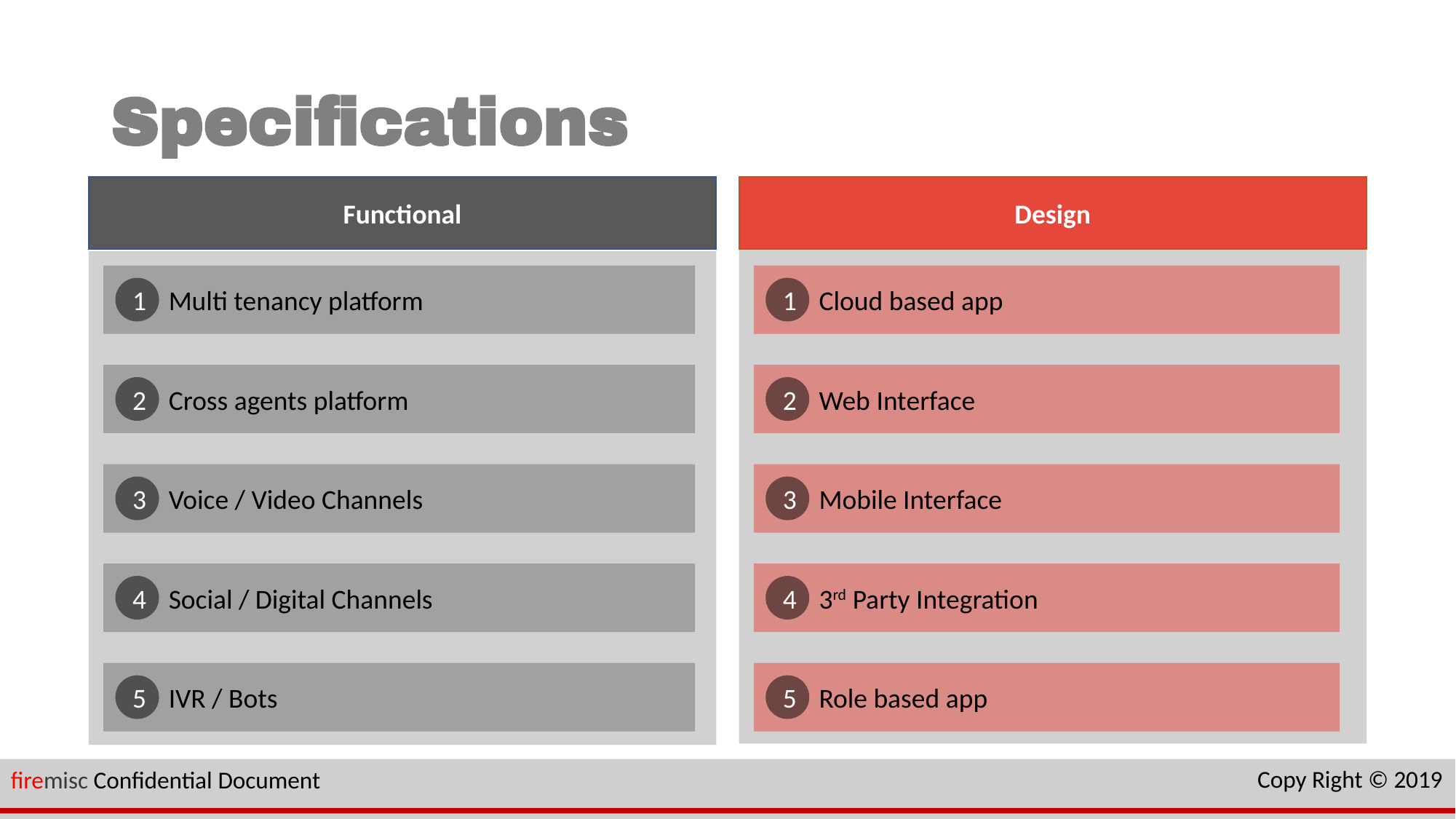

# Specifications
Functional
Design

Multi tenancy platform
Cloud based app
1
1
Cross agents platform
Web Interface
2
2
Voice / Video Channels
Mobile Interface
3
3
Social / Digital Channels
3rd Party Integration
4
4
IVR / Bots
Role based app
5
5